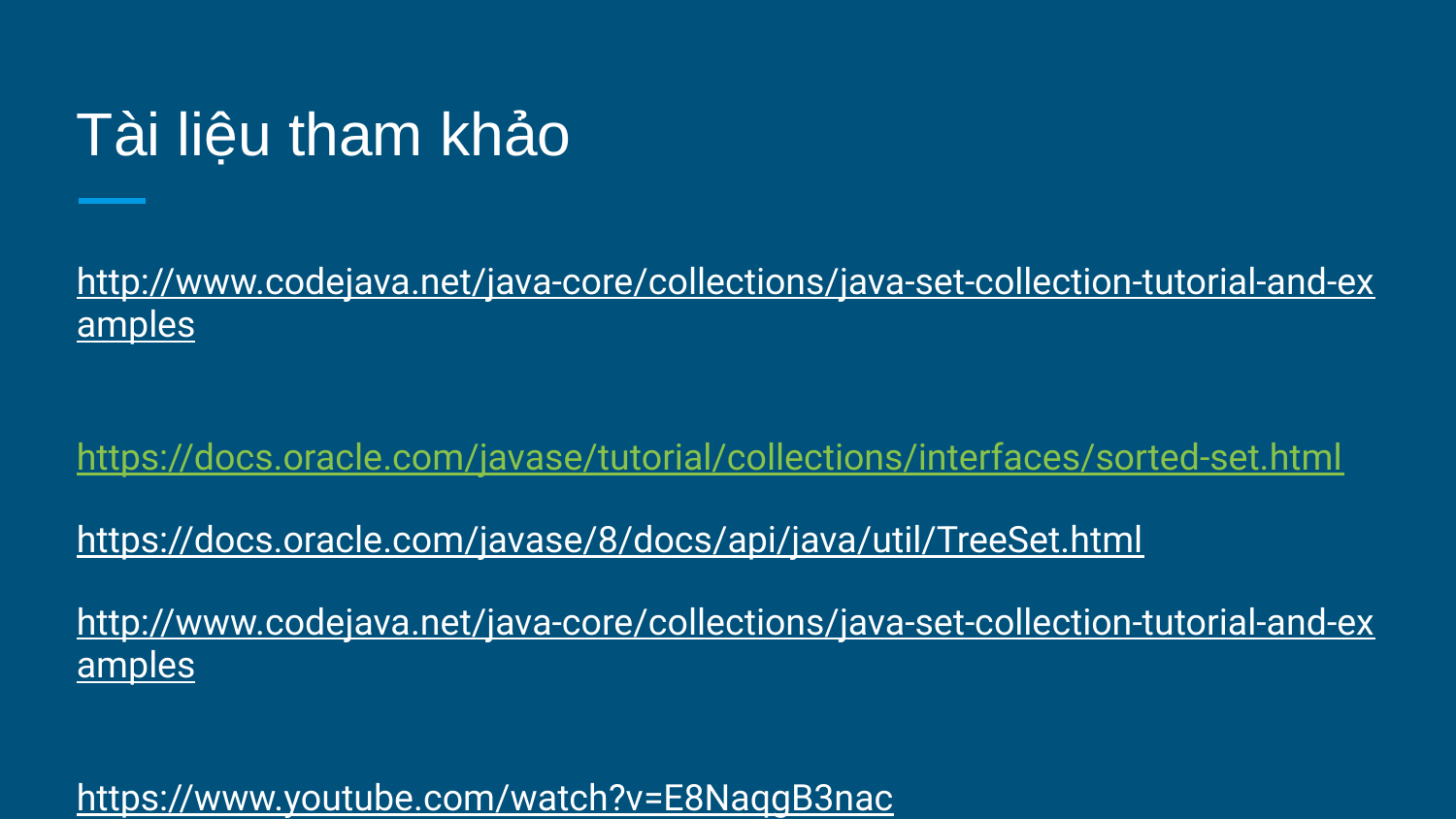

# Tài liệu tham khảo
http://www.codejava.net/java-core/collections/java-set-collection-tutorial-and-examples
https://docs.oracle.com/javase/tutorial/collections/interfaces/sorted-set.html
https://docs.oracle.com/javase/8/docs/api/java/util/TreeSet.html
http://www.codejava.net/java-core/collections/java-set-collection-tutorial-and-examples
https://www.youtube.com/watch?v=E8NaqgB3nac